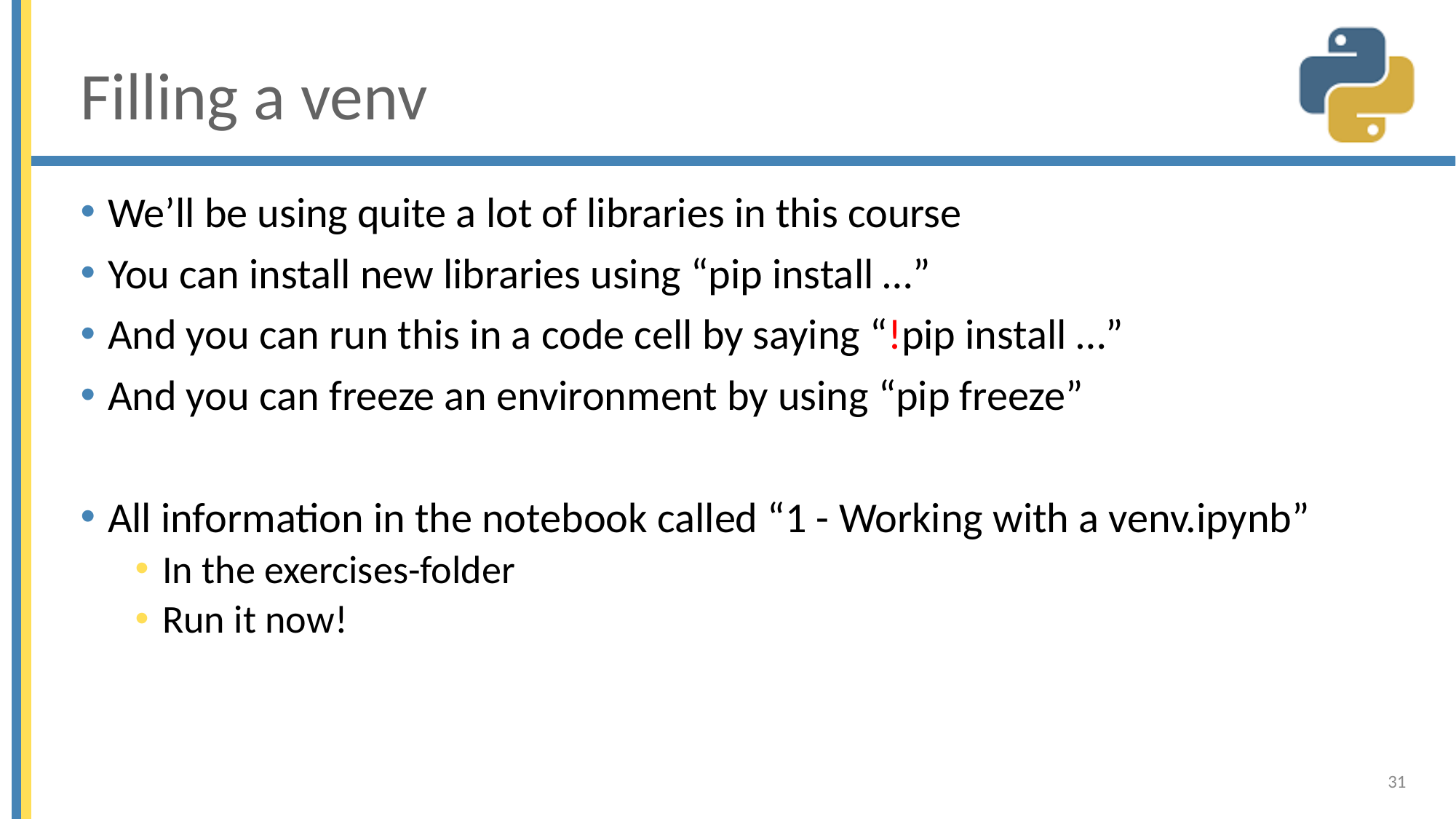

# Filling a venv
We’ll be using quite a lot of libraries in this course
You can install new libraries using “pip install …”
And you can run this in a code cell by saying “!pip install …”
And you can freeze an environment by using “pip freeze”

All information in the notebook called “1 - Working with a venv.ipynb”
In the exercises-folder
Run it now!
31